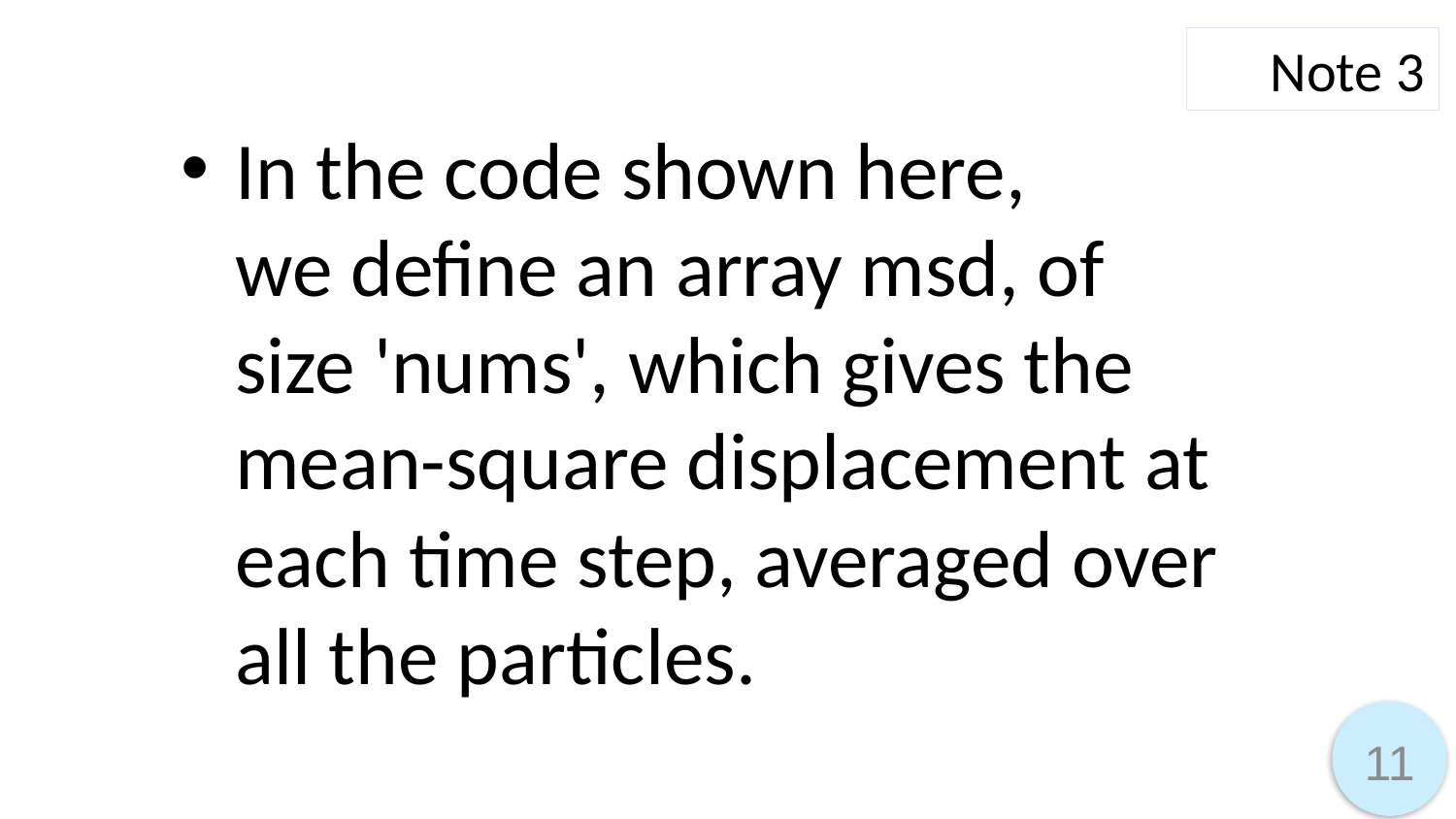

Note 3
In the code shown here,
we define an array msd, of size 'nums', which gives the mean-square displacement at each time step, averaged over all the particles.
11